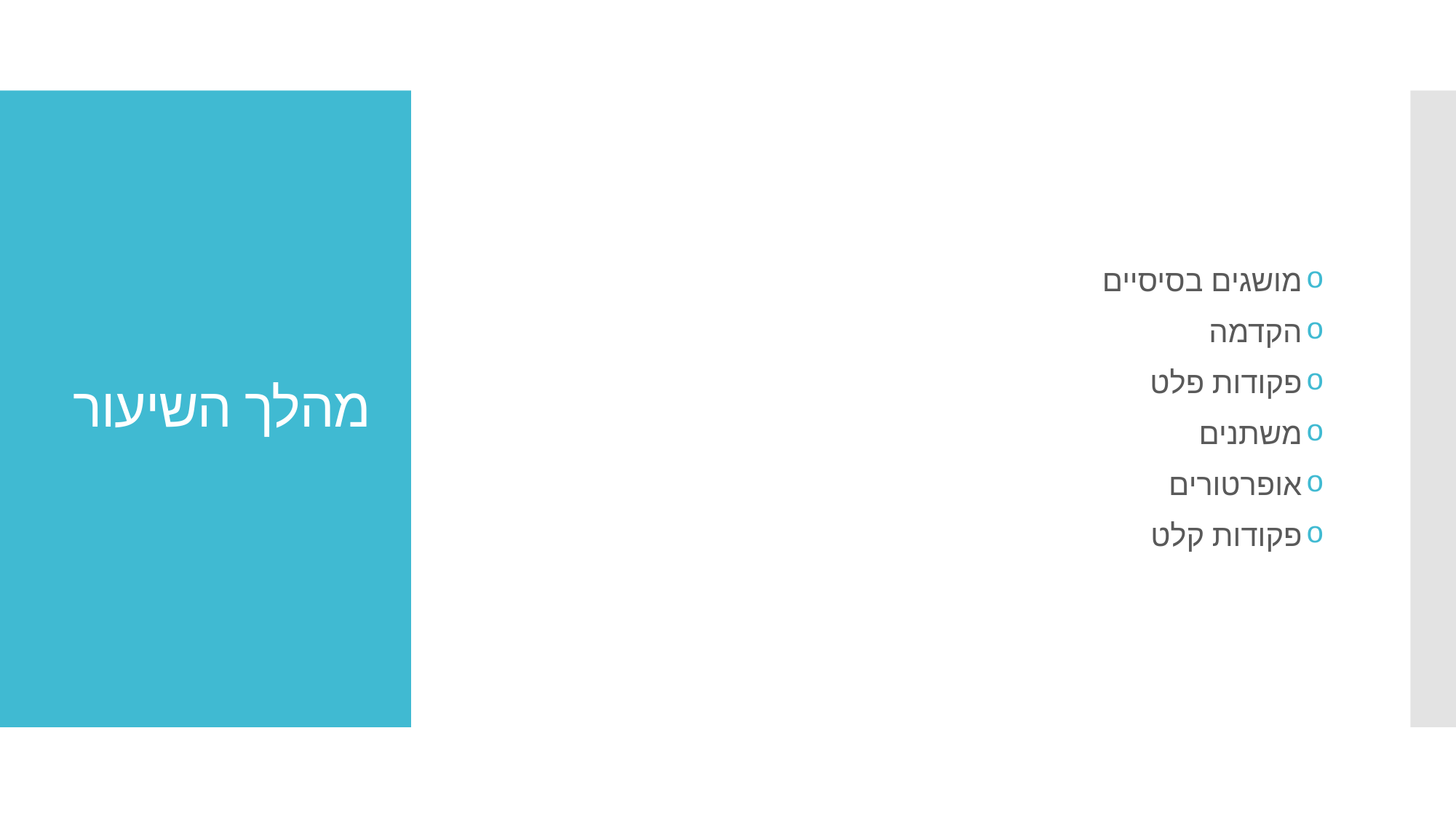

מושגים בסיסיים
הקדמה
פקודות פלט
משתנים
אופרטורים
פקודות קלט
# מהלך השיעור